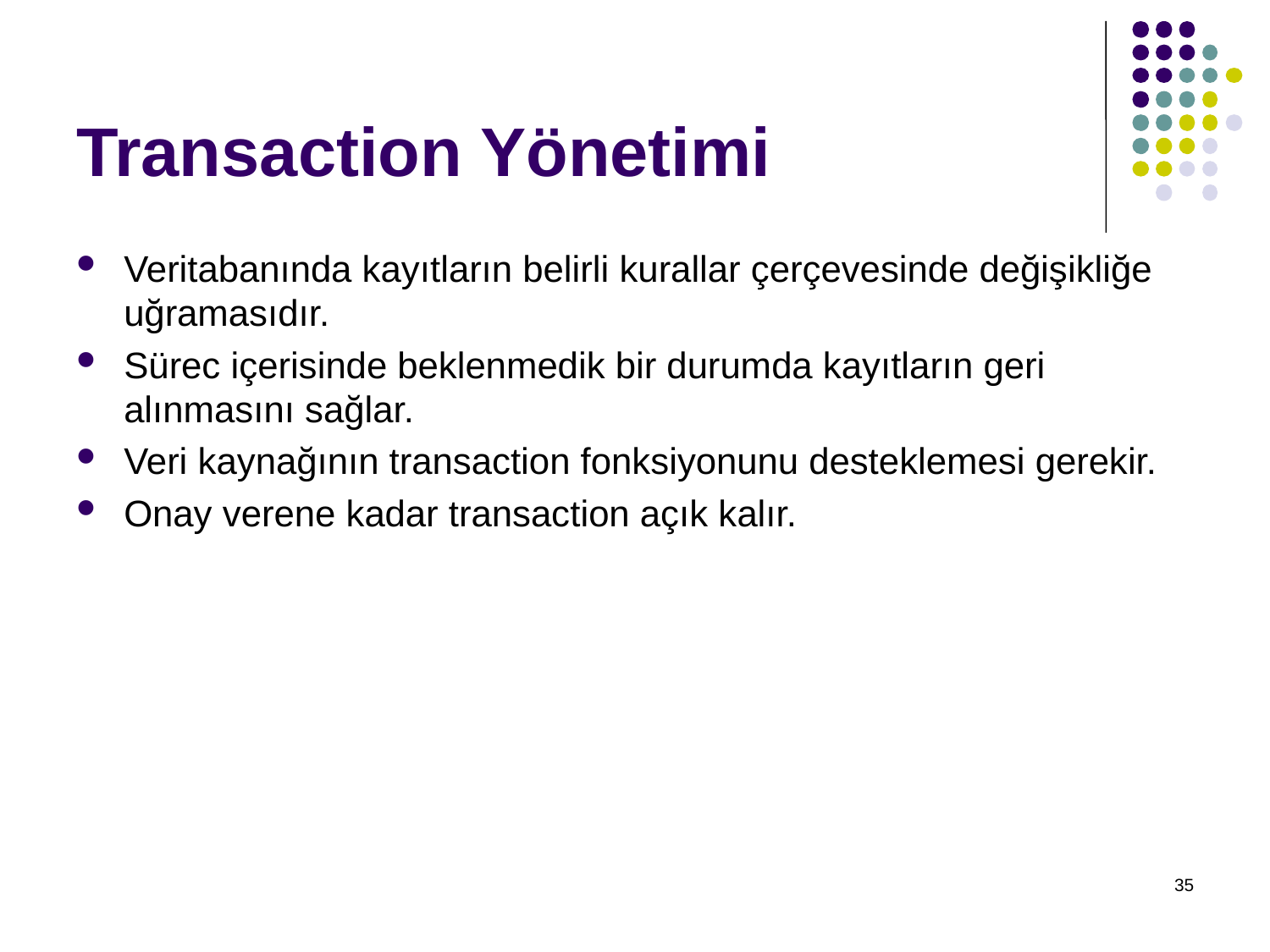

# Transaction Yönetimi
Veritabanında kayıtların belirli kurallar çerçevesinde değişikliğe uğramasıdır.
Sürec içerisinde beklenmedik bir durumda kayıtların geri alınmasını sağlar.
Veri kaynağının transaction fonksiyonunu desteklemesi gerekir.
Onay verene kadar transaction açık kalır.
35